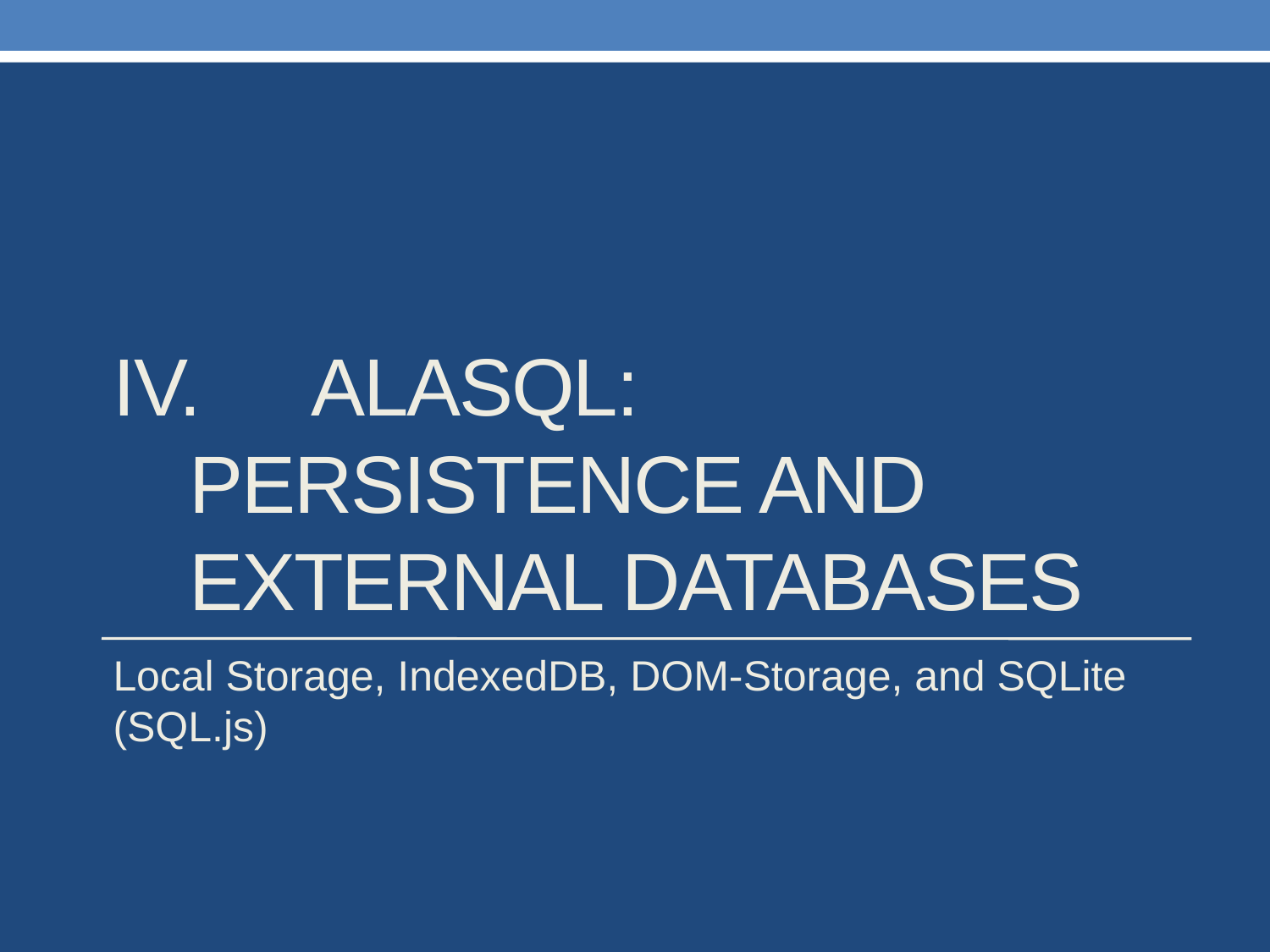

# IV. 	ALASQL: Persistence and external databases
Local Storage, IndexedDB, DOM-Storage, and SQLite (SQL.js)